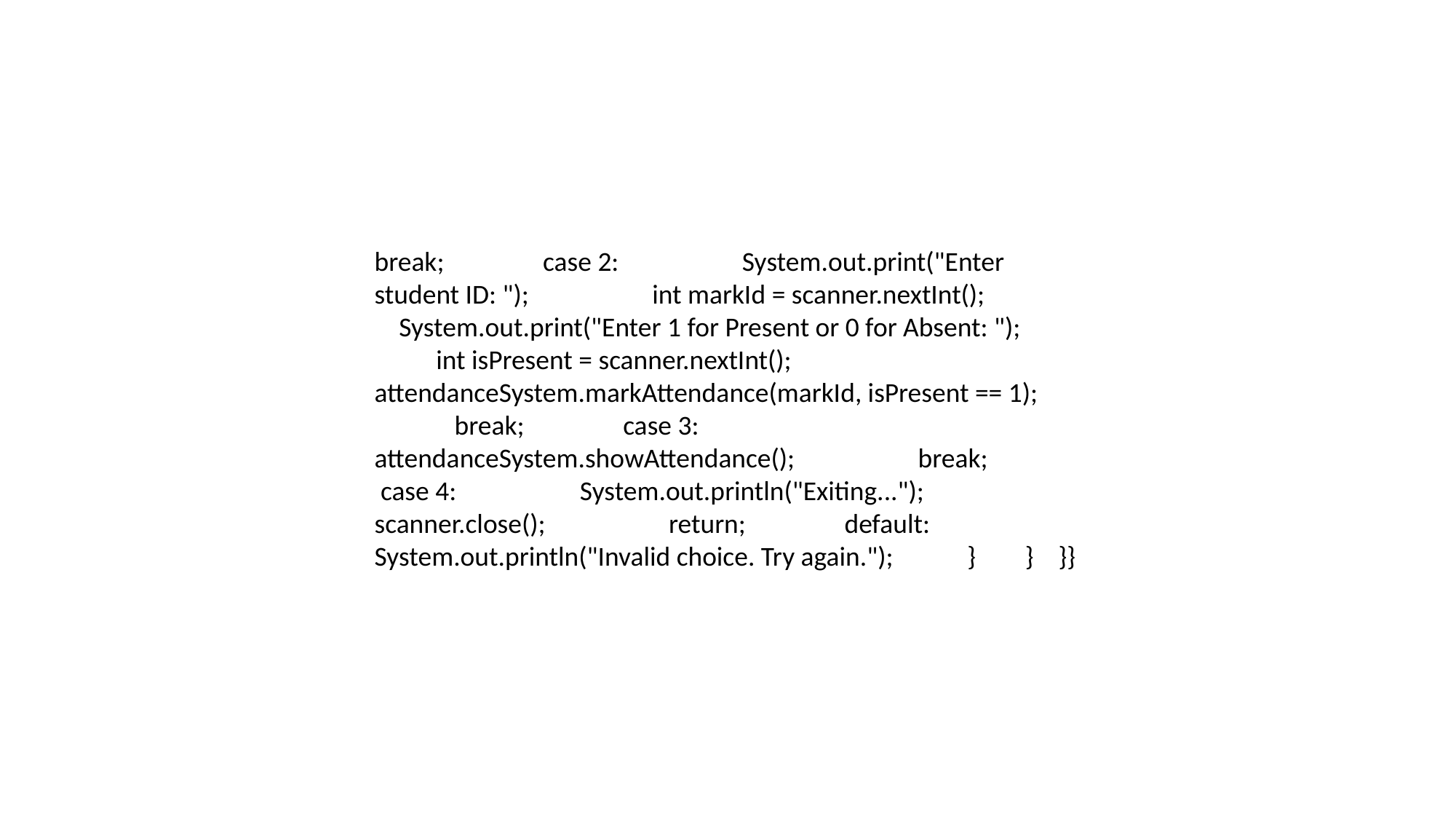

break;                case 2:                    System.out.print("Enter student ID: ");                    int markId = scanner.nextInt();                    System.out.print("Enter 1 for Present or 0 for Absent: ");                    int isPresent = scanner.nextInt();                    attendanceSystem.markAttendance(markId, isPresent == 1);                    break;                case 3:                    attendanceSystem.showAttendance();                    break;                case 4:                    System.out.println("Exiting...");                    scanner.close();                    return;                default:                    System.out.println("Invalid choice. Try again.");            }        }    }}